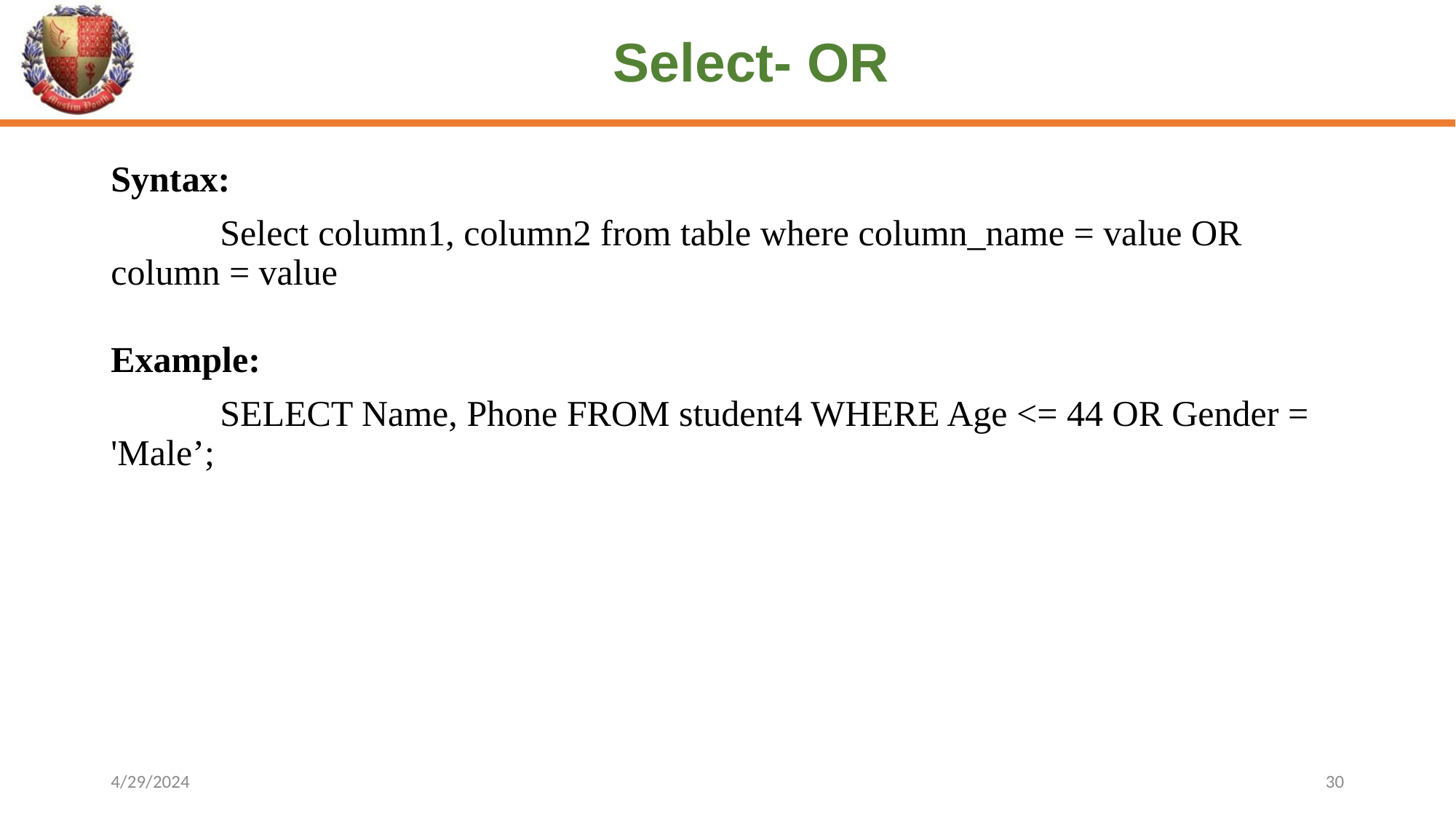

# Select- OR
Syntax:
	Select column1, column2 from table where column_name = value OR column = value

Example:
	SELECT Name, Phone FROM student4 WHERE Age <= 44 OR Gender = 'Male’;

4/29/2024
30